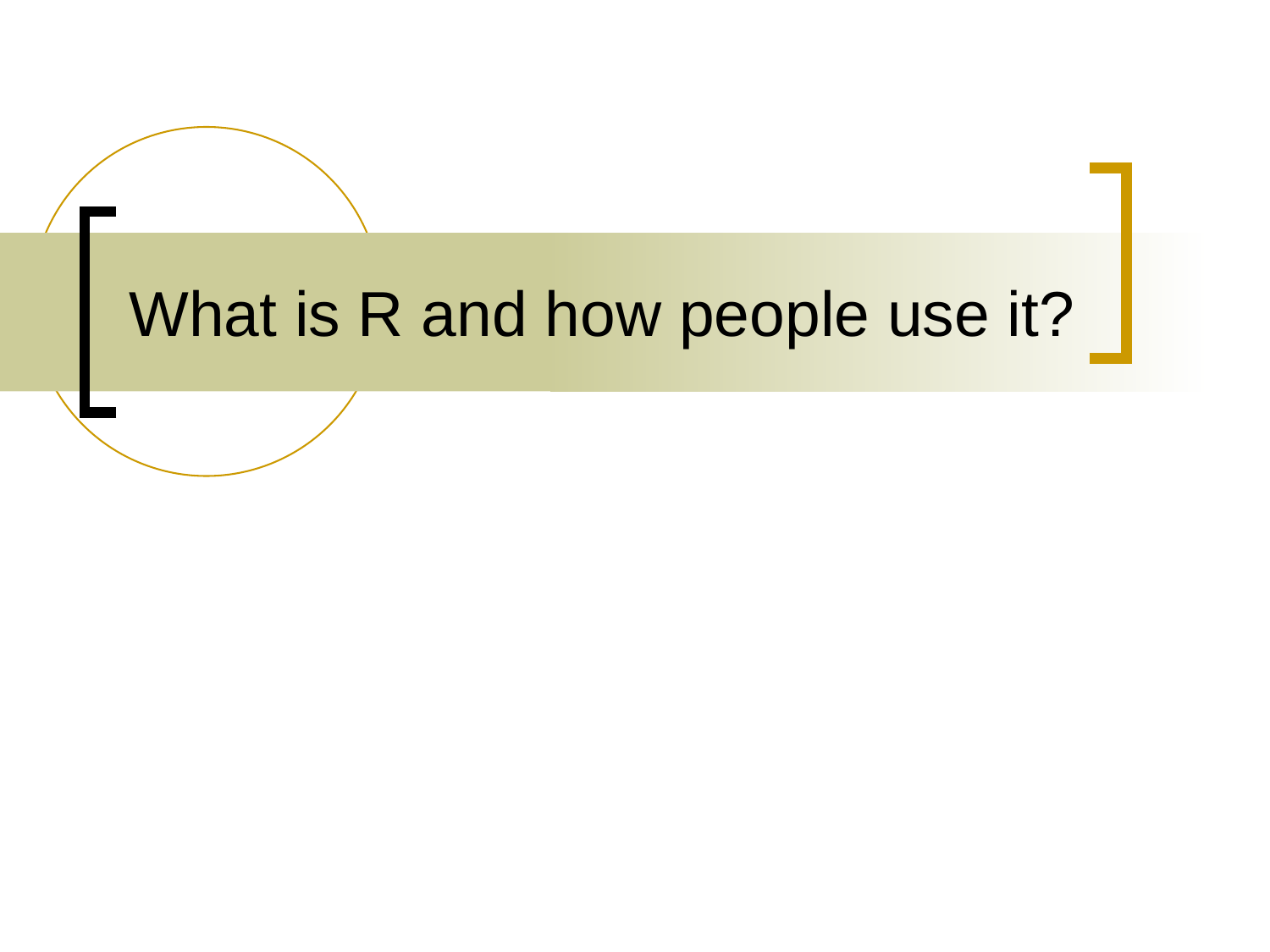

# What is R and how people use it?